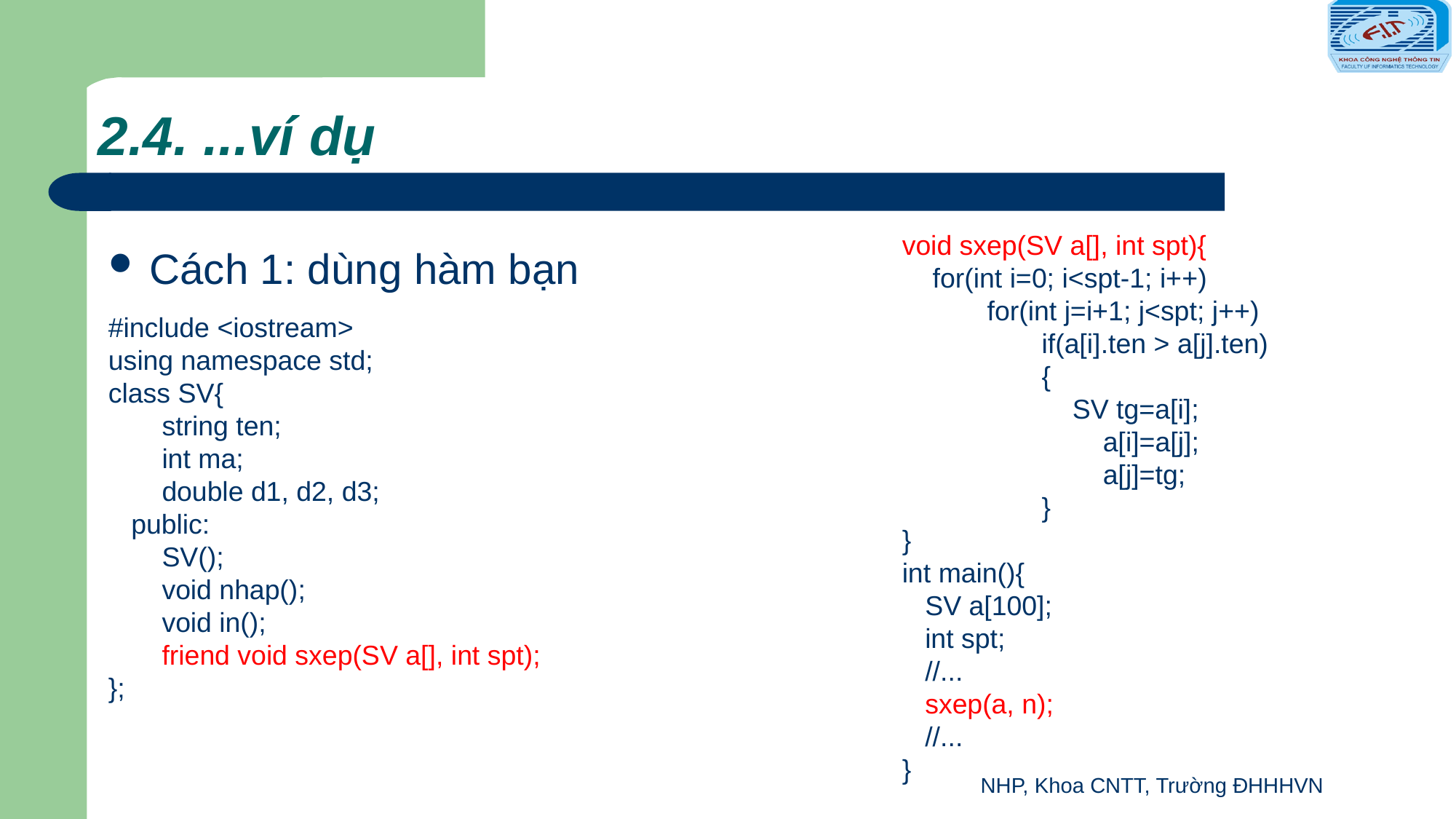

# 2.4. ...ví dụ
Cách 1: dùng hàm bạn

void sxep(SV a[], int spt){
    for(int i=0; i<spt-1; i++)
    for(int j=i+1; j<spt; j++)
    if(a[i].ten > a[j].ten)
    {
        SV tg=a[i];
            a[i]=a[j];
            a[j]=tg;
    }
}
int main(){
   SV a[100];
   int spt;
   //...
   sxep(a, n);
   //...
}
#include <iostream>
using namespace std;
class SV{
       string ten;
       int ma;
       double d1, d2, d3;
   public:
       SV();
       void nhap();
       void in();
       friend void sxep(SV a[], int spt);
};
NHP, Khoa CNTT, Trường ĐHHHVN